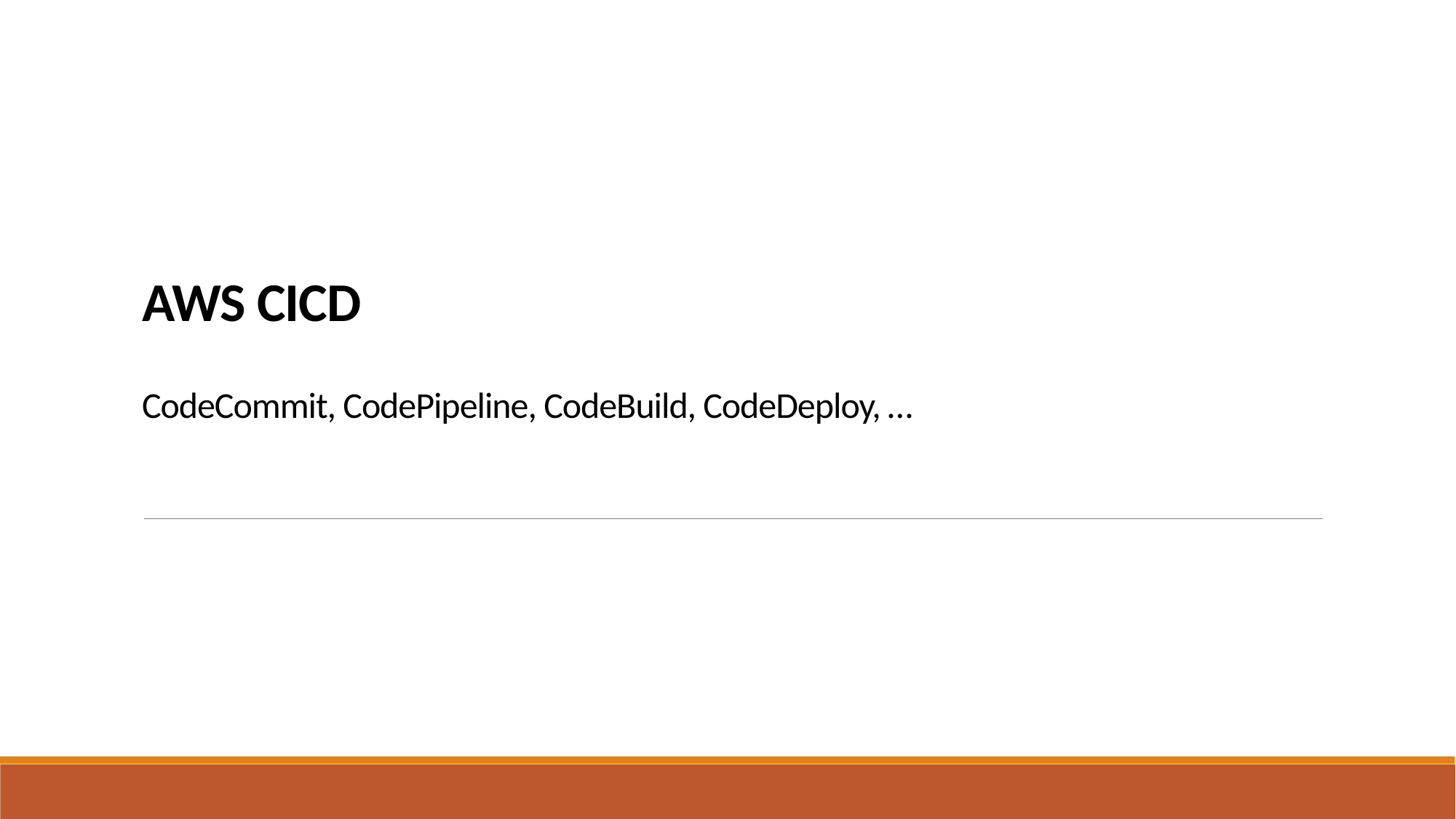

# AWS CICD CodeCommit, CodePipeline, CodeBuild, CodeDeploy, …